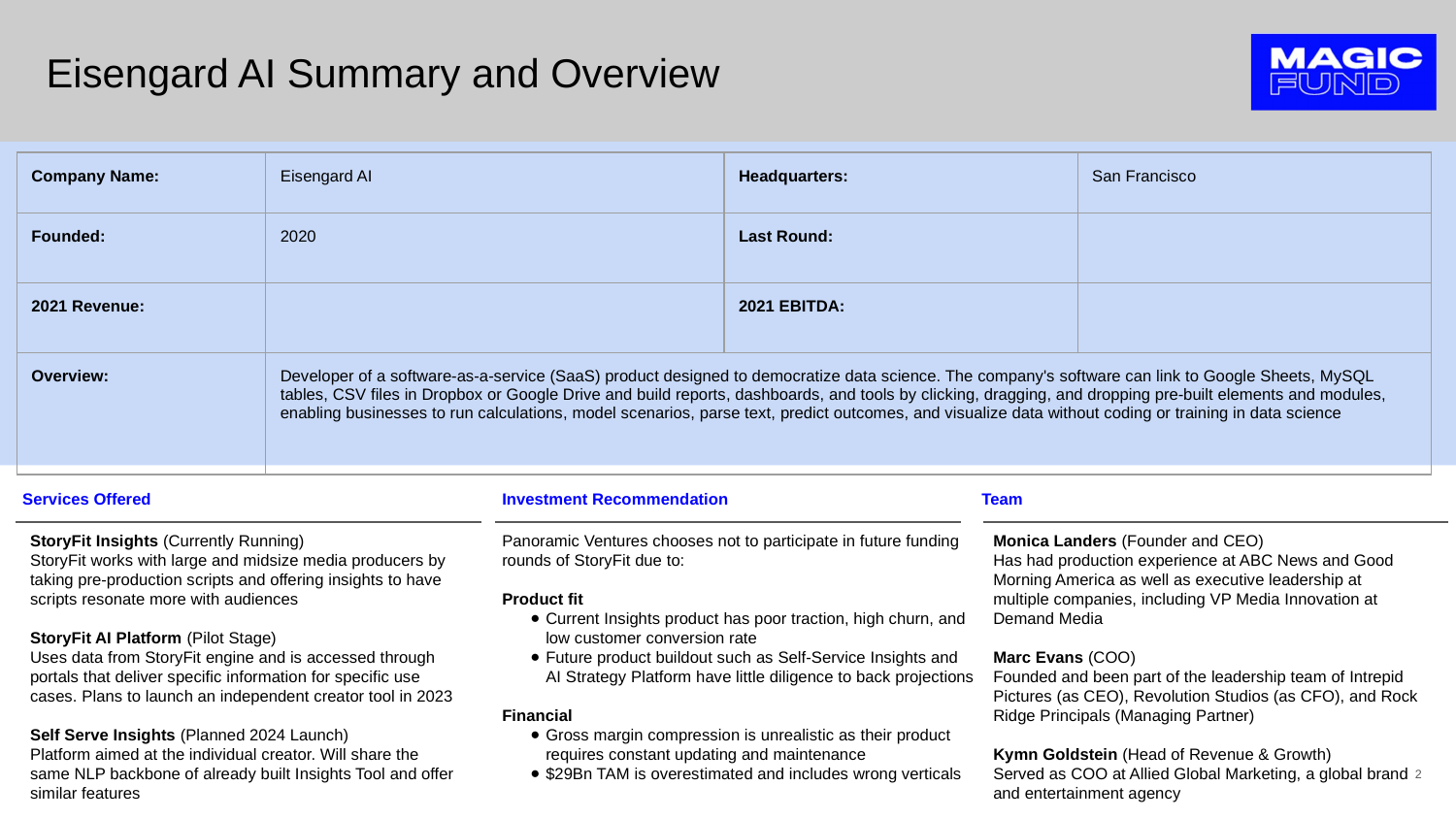

# Eisengard AI Summary and Overview

| Company Name: | Eisengard AI | Headquarters: | San Francisco |
| --- | --- | --- | --- |
| Founded: | 2020 | Last Round: |  |
| 2021 Revenue: |  | 2021 EBITDA: |  |
| Overview: | Developer of a software-as-a-service (SaaS) product designed to democratize data science. The company's software can link to Google Sheets, MySQL tables, CSV files in Dropbox or Google Drive and build reports, dashboards, and tools by clicking, dragging, and dropping pre-built elements and modules, enabling businesses to run calculations, model scenarios, parse text, predict outcomes, and visualize data without coding or training in data science |  |  |
|  |  |  |  |
Services Offered
Investment Recommendation
Team
StoryFit Insights (Currently Running)
StoryFit works with large and midsize media producers by taking pre-production scripts and offering insights to have scripts resonate more with audiences

StoryFit AI Platform (Pilot Stage)
Uses data from StoryFit engine and is accessed through portals that deliver specific information for specific use cases. Plans to launch an independent creator tool in 2023

Self Serve Insights (Planned 2024 Launch)
Platform aimed at the individual creator. Will share the same NLP backbone of already built Insights Tool and offer similar features

Panoramic Ventures chooses not to participate in future funding rounds of StoryFit due to:

Product fit
Current Insights product has poor traction, high churn, and low customer conversion rate
Future product buildout such as Self-Service Insights and AI Strategy Platform have little diligence to back projections

Financial
Gross margin compression is unrealistic as their product requires constant updating and maintenance
$29Bn TAM is overestimated and includes wrong verticals
Monica Landers (Founder and CEO)
Has had production experience at ABC News and Good Morning America as well as executive leadership at multiple companies, including VP Media Innovation at Demand Media

Marc Evans (COO)
Founded and been part of the leadership team of Intrepid Pictures (as CEO), Revolution Studios (as CFO), and Rock Ridge Principals (Managing Partner)

Kymn Goldstein (Head of Revenue & Growth)
Served as COO at Allied Global Marketing, a global brand and entertainment agency

2